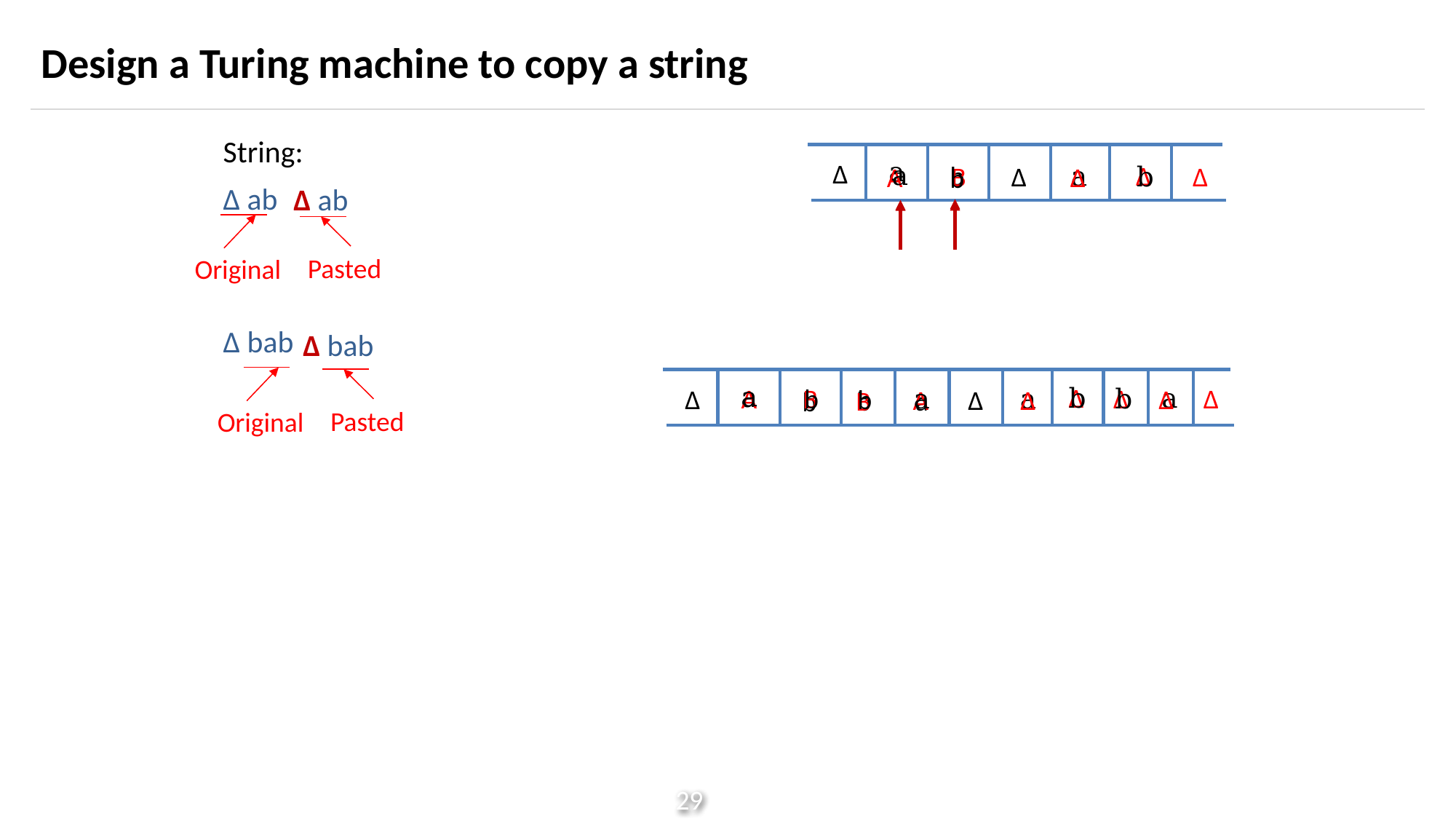

# Design a Turing machine to copy a string
String:
Δ ab

Δ bab
a
Δ
a
Δ
a
b
B
Δ
Δ
b
A
Δ
b
 Δ ab
Pasted
Original
 Δ bab
a
a
a
b
Δ
B
A
a
b
b
a
Δ
Δ
Δ
Δ
b
A
Δ
Δ
b
B
a
b
Pasted
Original